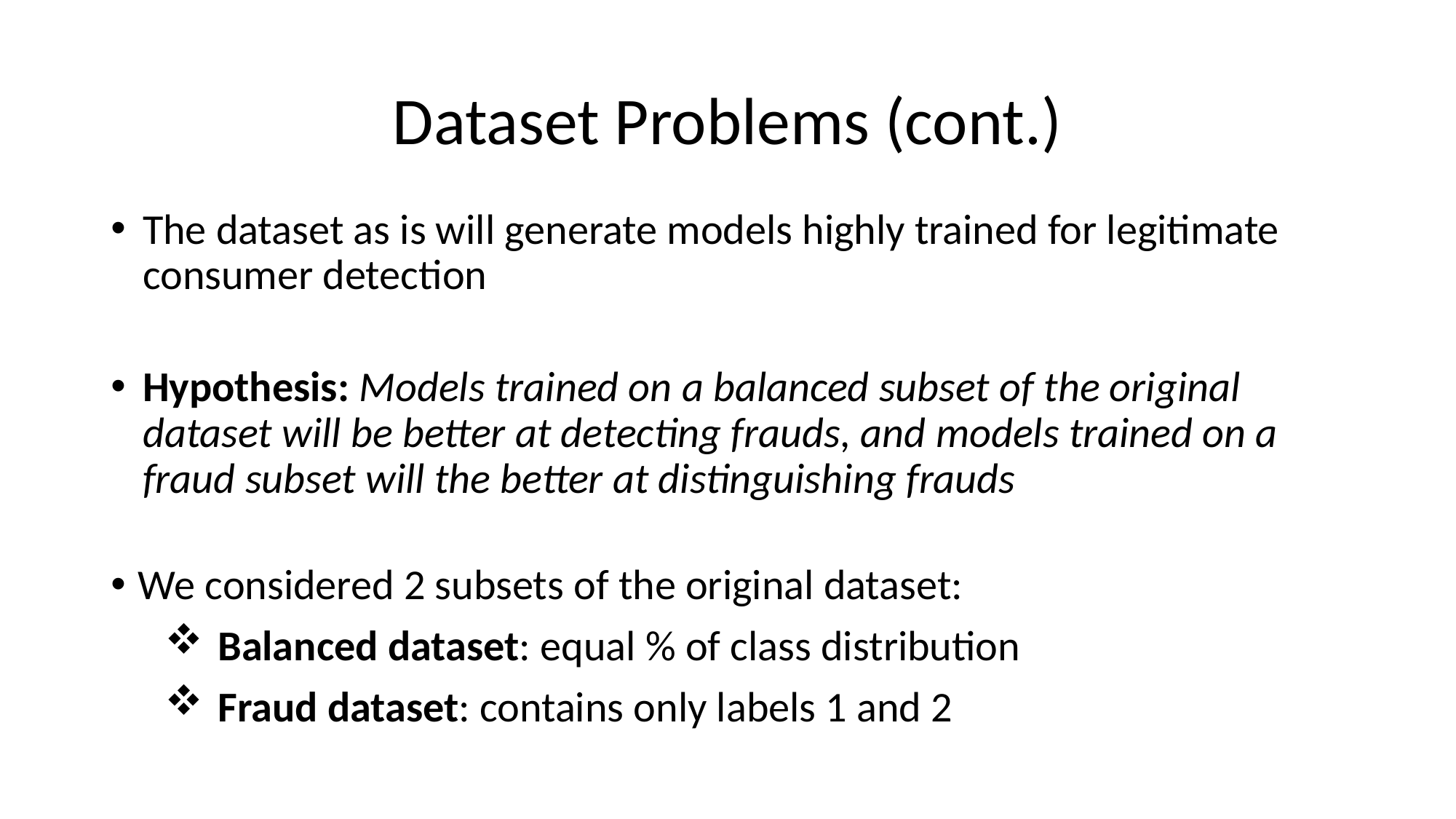

# Dataset Problems (cont.)
The dataset as is will generate models highly trained for legitimate consumer detection
Hypothesis: Models trained on a balanced subset of the original dataset will be better at detecting frauds, and models trained on a fraud subset will the better at distinguishing frauds
We considered 2 subsets of the original dataset:
Balanced dataset: equal % of class distribution
Fraud dataset: contains only labels 1 and 2